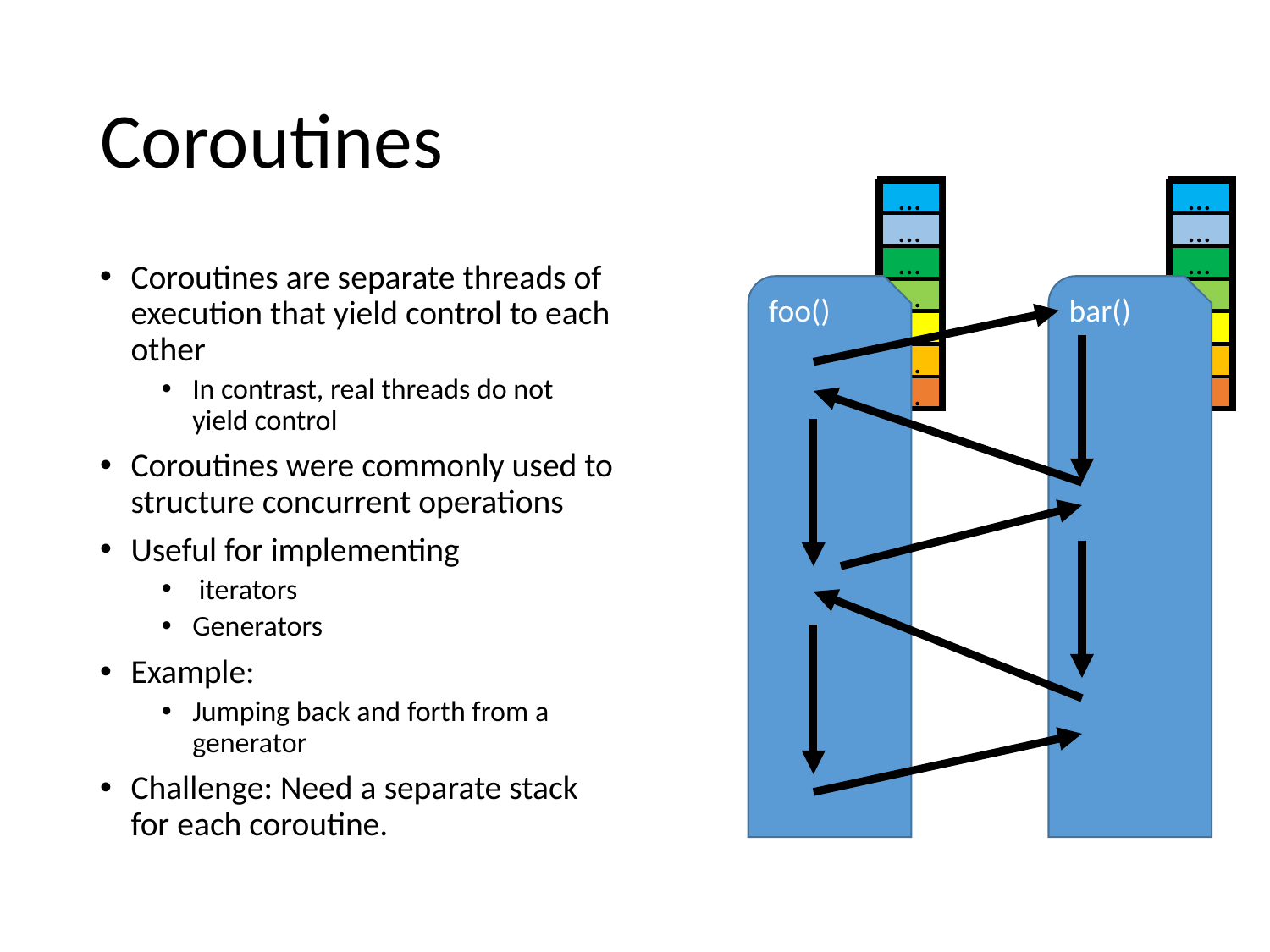

# Coroutines

…
…
…
…
…
…
…

…
…
…
…
…
…
…
Coroutines are separate threads of execution that yield control to each other
In contrast, real threads do not yield control
Coroutines were commonly used to structure concurrent operations
Useful for implementing
 iterators
Generators
Example:
Jumping back and forth from a generator
Challenge: Need a separate stack for each coroutine.

foo()
bar()